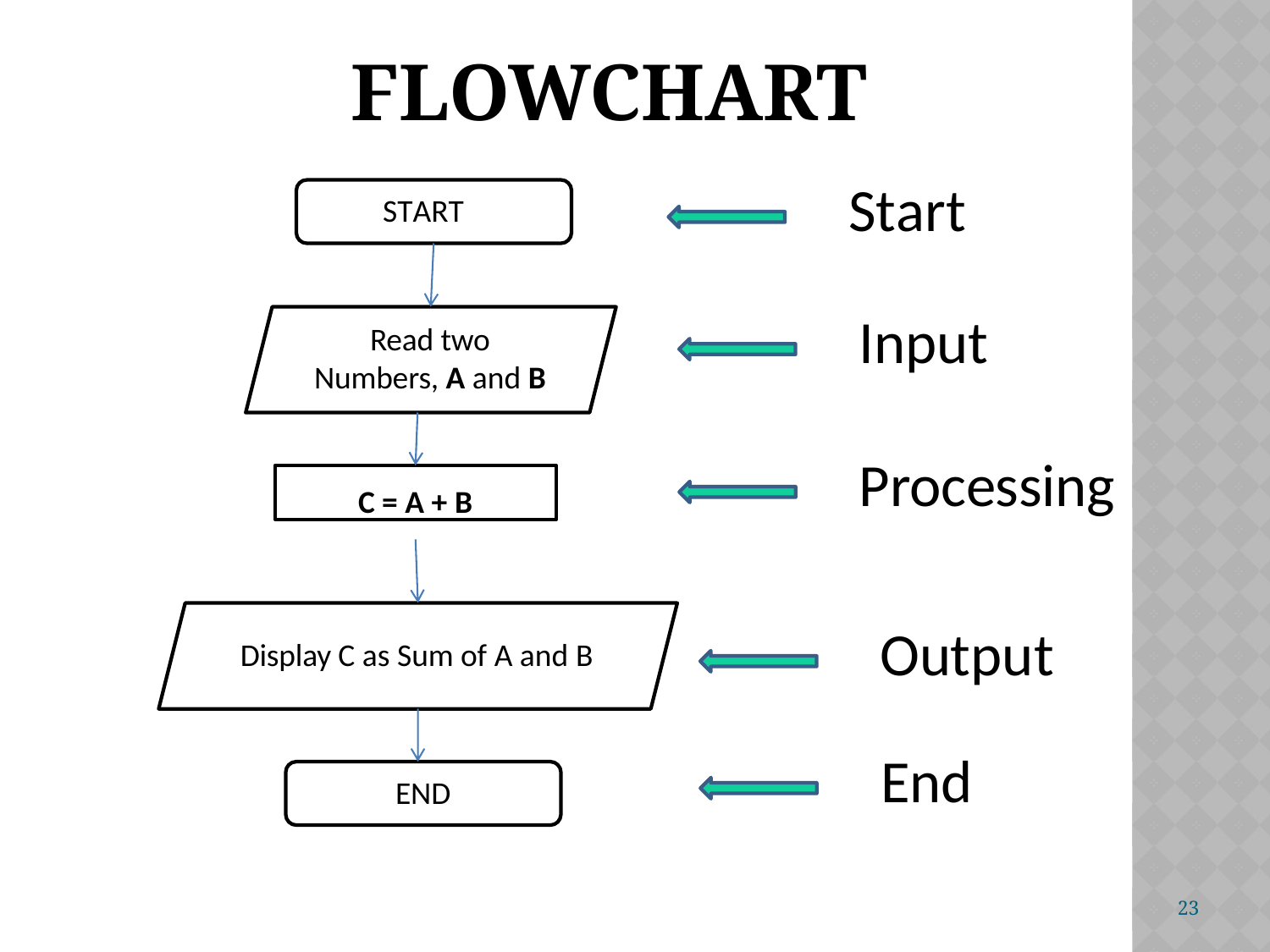

# Flowchart
Start

START

Input

Read two  Numbers, A and B

Processing
C = A + B

Output
Display C as Sum of A and B

End

END

23